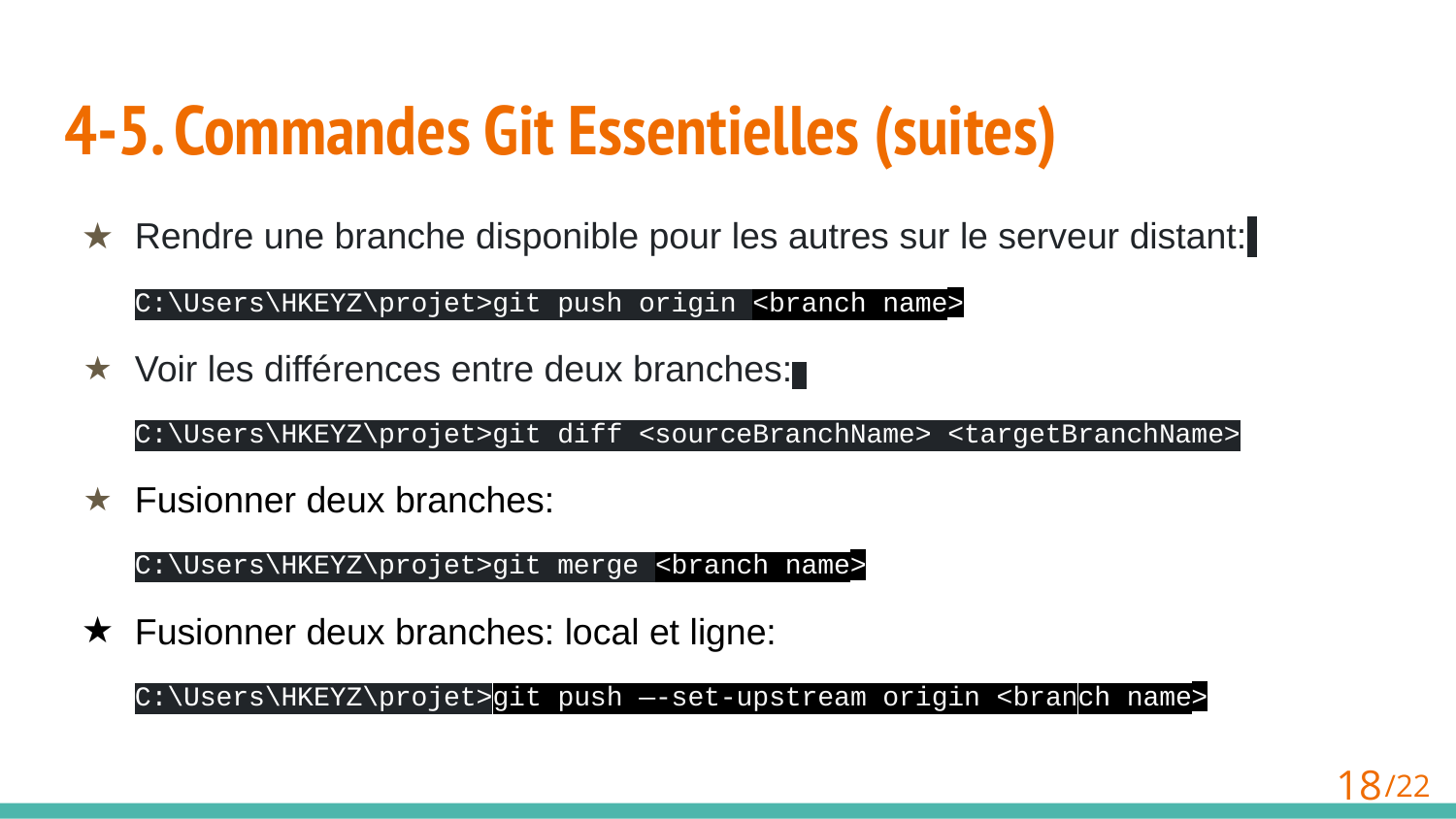

# 4-5. Commandes Git Essentielles (suites)
Rendre une branche disponible pour les autres sur le serveur distant:
C:\Users\HKEYZ\projet>git push origin <branch name>
Voir les différences entre deux branches:
C:\Users\HKEYZ\projet>git diff <sourceBranchName> <targetBranchName>
Fusionner deux branches:
C:\Users\HKEYZ\projet>git merge <branch name>
Fusionner deux branches: local et ligne:
C:\Users\HKEYZ\projet>git push —-set-upstream origin <branch name>
18